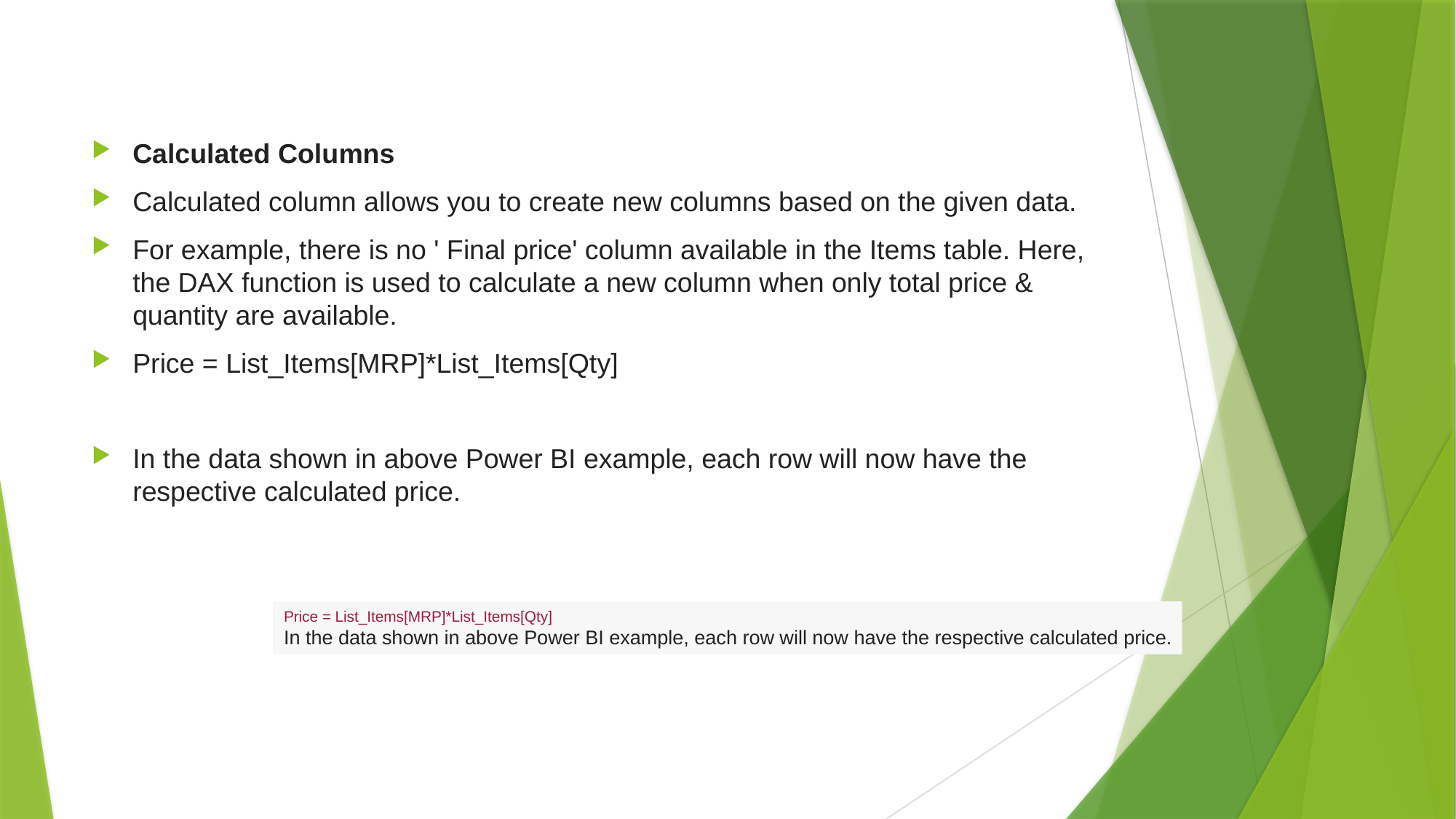

#
Calculated Columns
Calculated column allows you to create new columns based on the given data.
For example, there is no ' Final price' column available in the Items table. Here, the DAX function is used to calculate a new column when only total price & quantity are available.
Price = List_Items[MRP]*List_Items[Qty]

In the data shown in above Power BI example, each row will now have the respective calculated price.

Price = List_Items[MRP]*List_Items[Qty]
In the data shown in above Power BI example, each row will now have the respective calculated price.